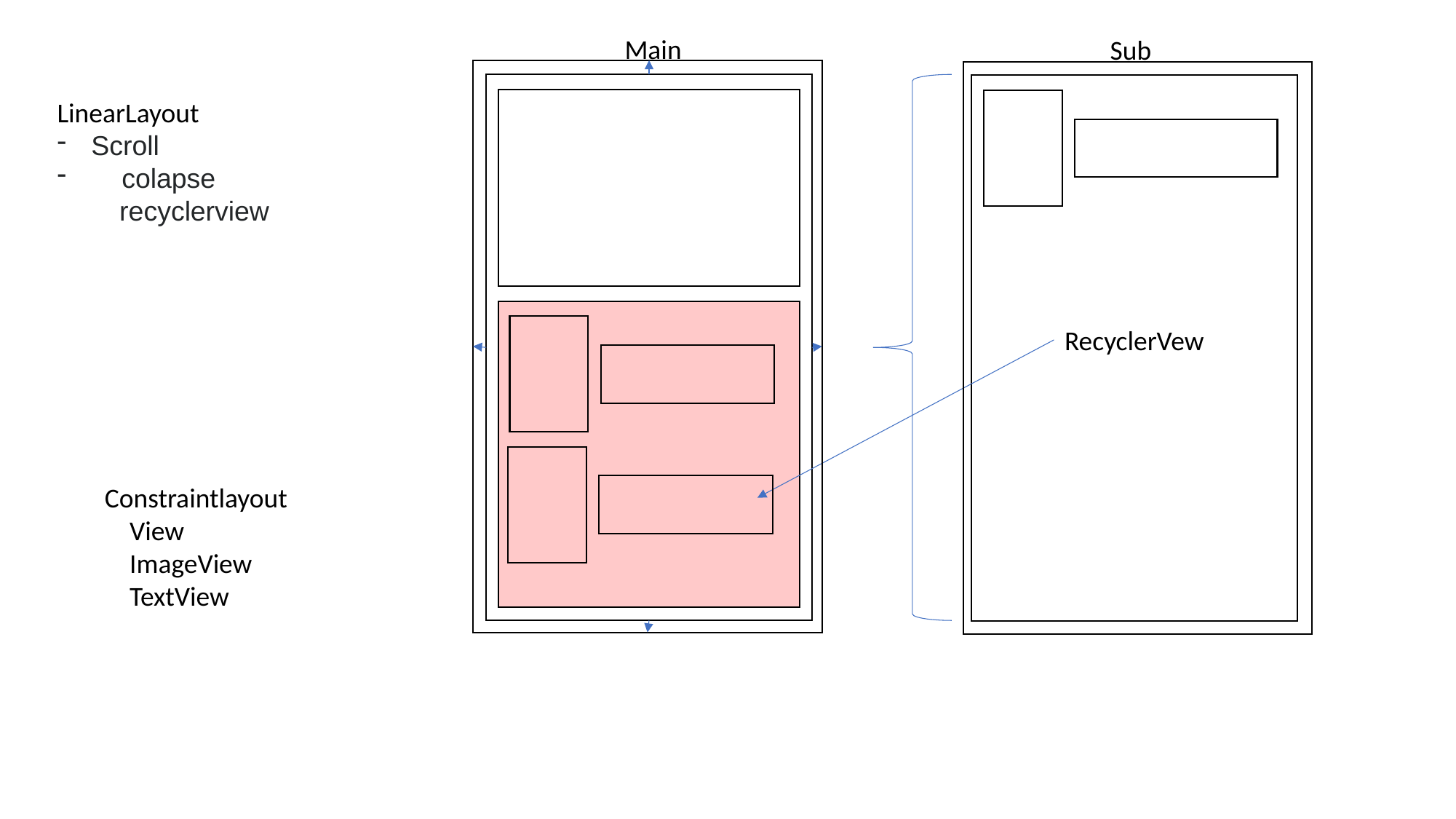

Main
Sub

LinearLayout
Scroll
    colapse
 recyclerview

RecyclerVew

Constraintlayout
    View
    ImageView
    TextView